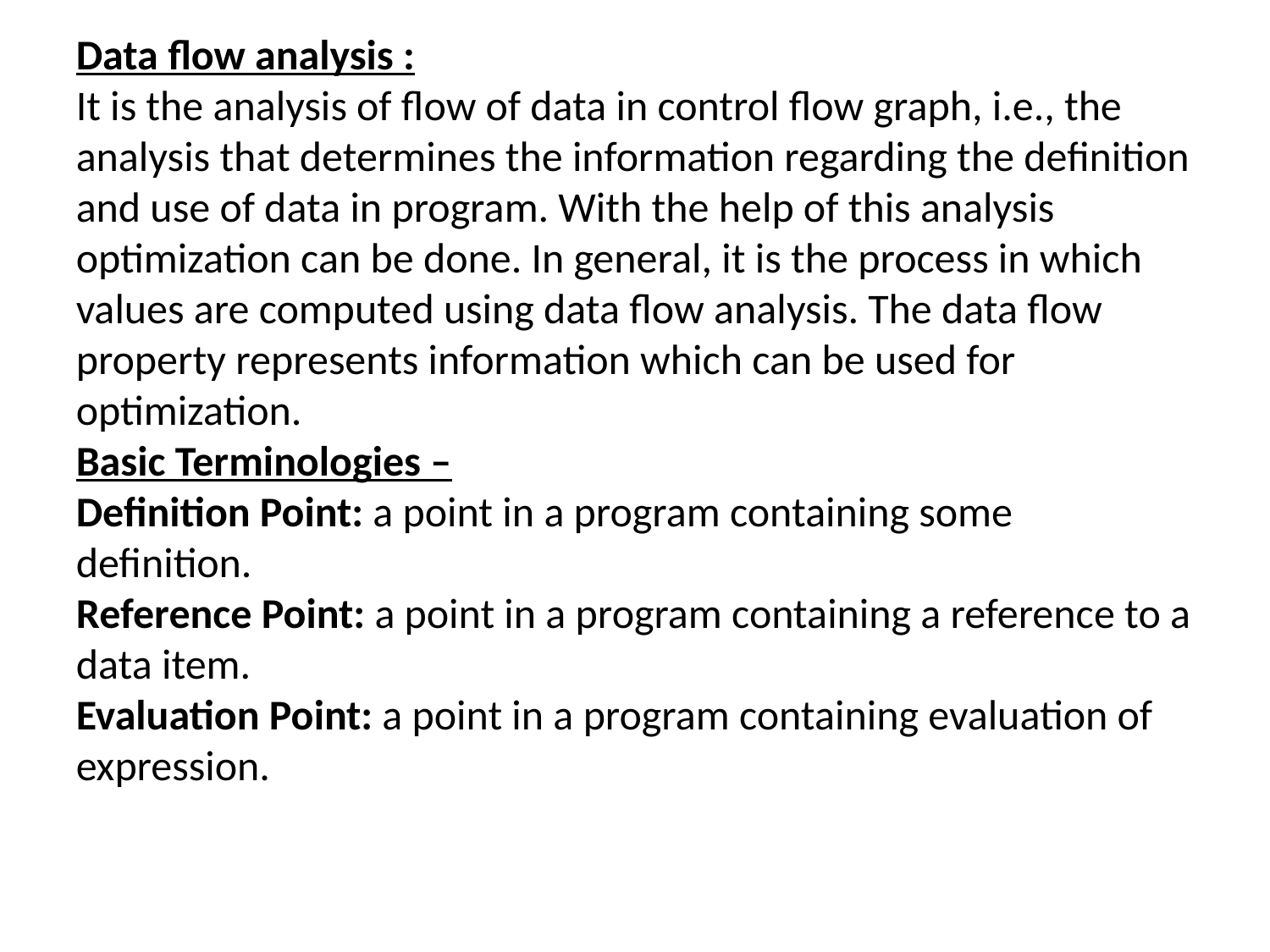

Data flow analysis :
It is the analysis of flow of data in control flow graph, i.e., the analysis that determines the information regarding the definition and use of data in program. With the help of this analysis optimization can be done. In general, it is the process in which values are computed using data flow analysis. The data flow property represents information which can be used for optimization.
Basic Terminologies –
Definition Point: a point in a program containing some definition.
Reference Point: a point in a program containing a reference to a data item.
Evaluation Point: a point in a program containing evaluation of expression.